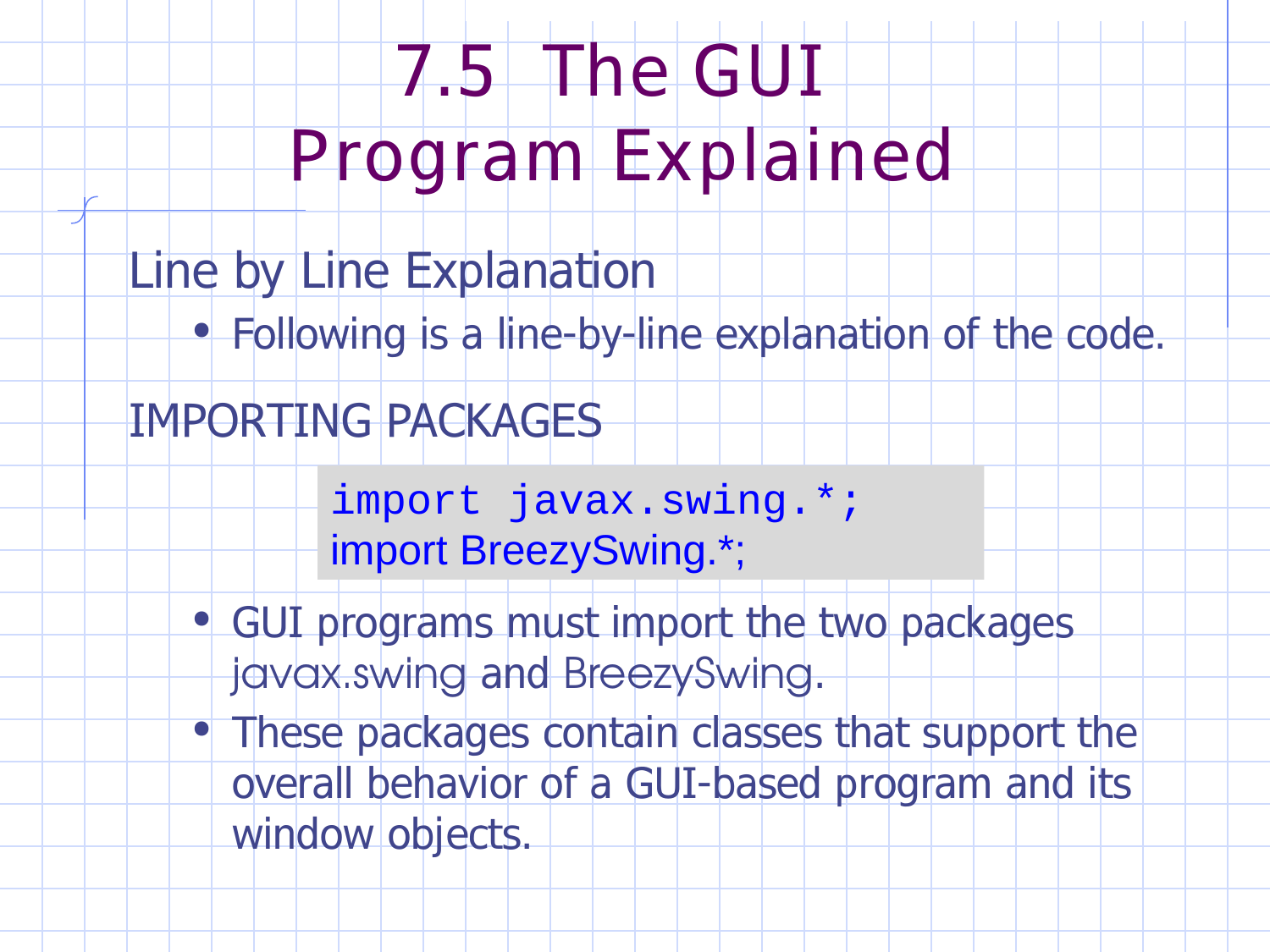

# 7.5  The GUI Program Explained
Line by Line Explanation
Following is a line-by-line explanation of the code.

IMPORTING PACKAGES

GUI programs must import the two packages javax.swing and BreezySwing.
These packages contain classes that support the overall behavior of a GUI-based program and its window objects.
import javax.swing.*;
import BreezySwing.*;